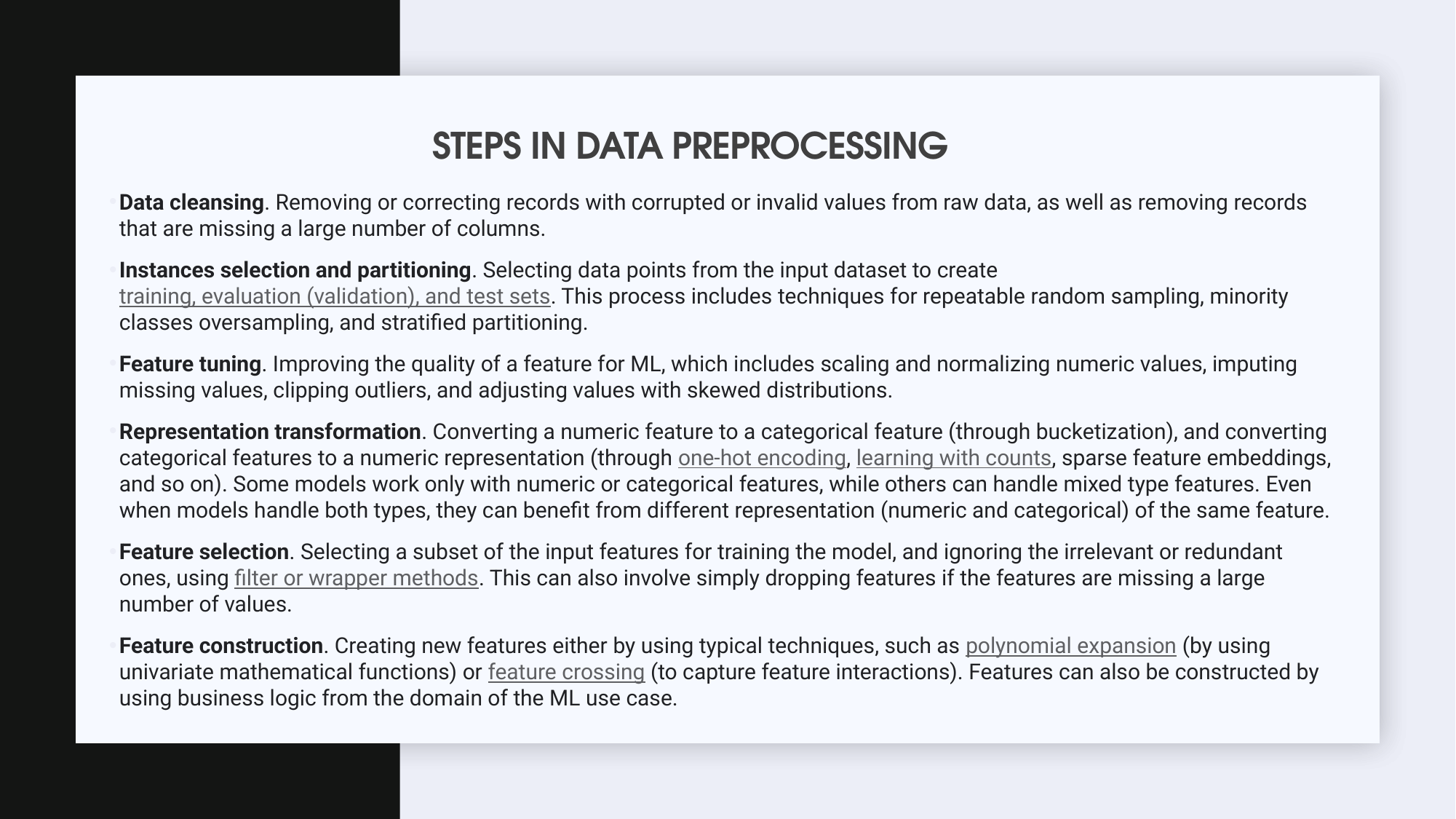

# Steps in data preprocessing
Data cleansing. Removing or correcting records with corrupted or invalid values from raw data, as well as removing records that are missing a large number of columns.
Instances selection and partitioning. Selecting data points from the input dataset to create training, evaluation (validation), and test sets. This process includes techniques for repeatable random sampling, minority classes oversampling, and stratified partitioning.
Feature tuning. Improving the quality of a feature for ML, which includes scaling and normalizing numeric values, imputing missing values, clipping outliers, and adjusting values with skewed distributions.
Representation transformation. Converting a numeric feature to a categorical feature (through bucketization), and converting categorical features to a numeric representation (through one-hot encoding, learning with counts, sparse feature embeddings, and so on). Some models work only with numeric or categorical features, while others can handle mixed type features. Even when models handle both types, they can benefit from different representation (numeric and categorical) of the same feature.
Feature selection. Selecting a subset of the input features for training the model, and ignoring the irrelevant or redundant ones, using filter or wrapper methods. This can also involve simply dropping features if the features are missing a large number of values.
Feature construction. Creating new features either by using typical techniques, such as polynomial expansion (by using univariate mathematical functions) or feature crossing (to capture feature interactions). Features can also be constructed by using business logic from the domain of the ML use case.